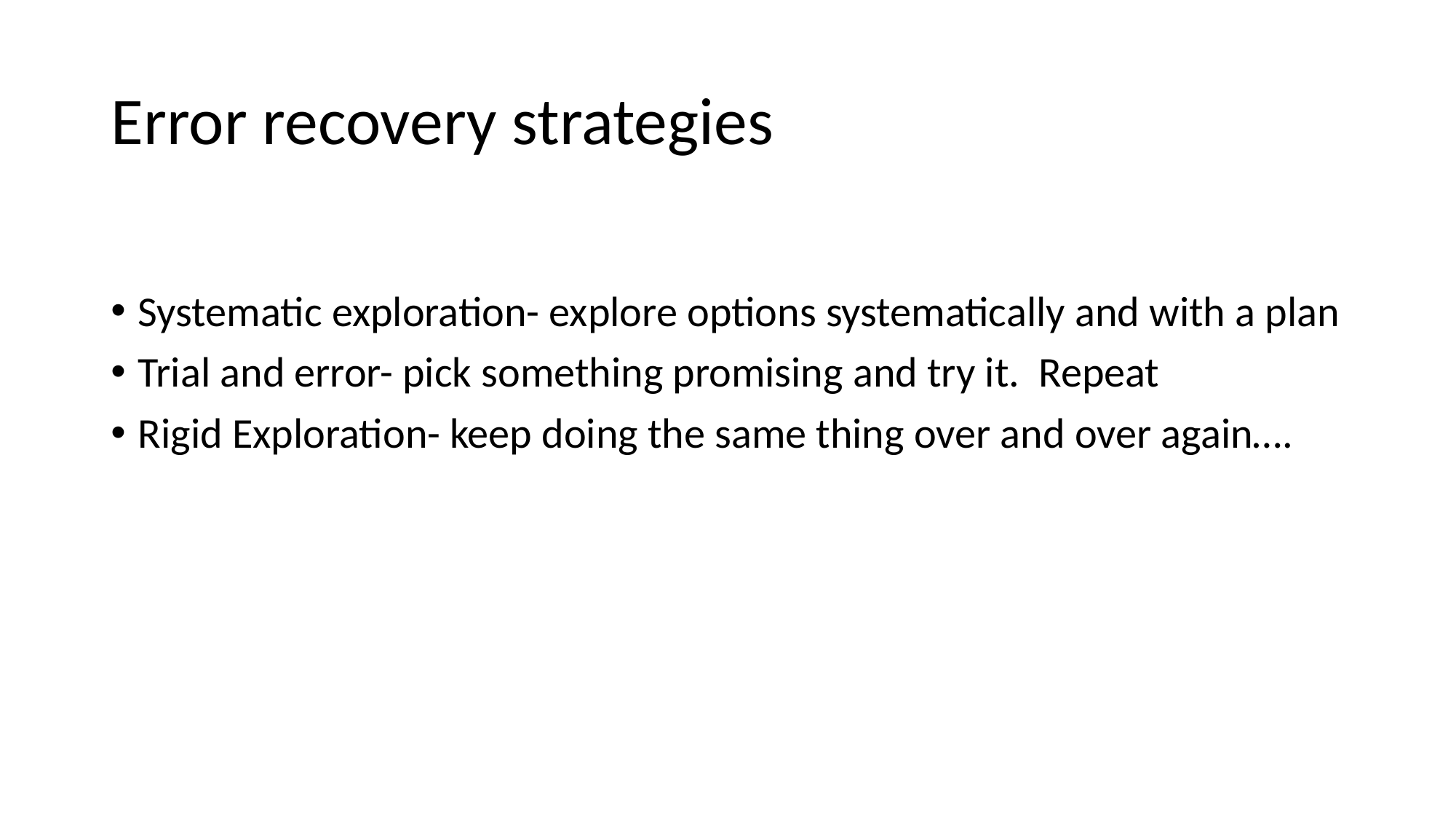

# Error recovery strategies

Systematic exploration- explore options systematically and with a plan
Trial and error- pick something promising and try it.  Repeat
Rigid Exploration- keep doing the same thing over and over again….